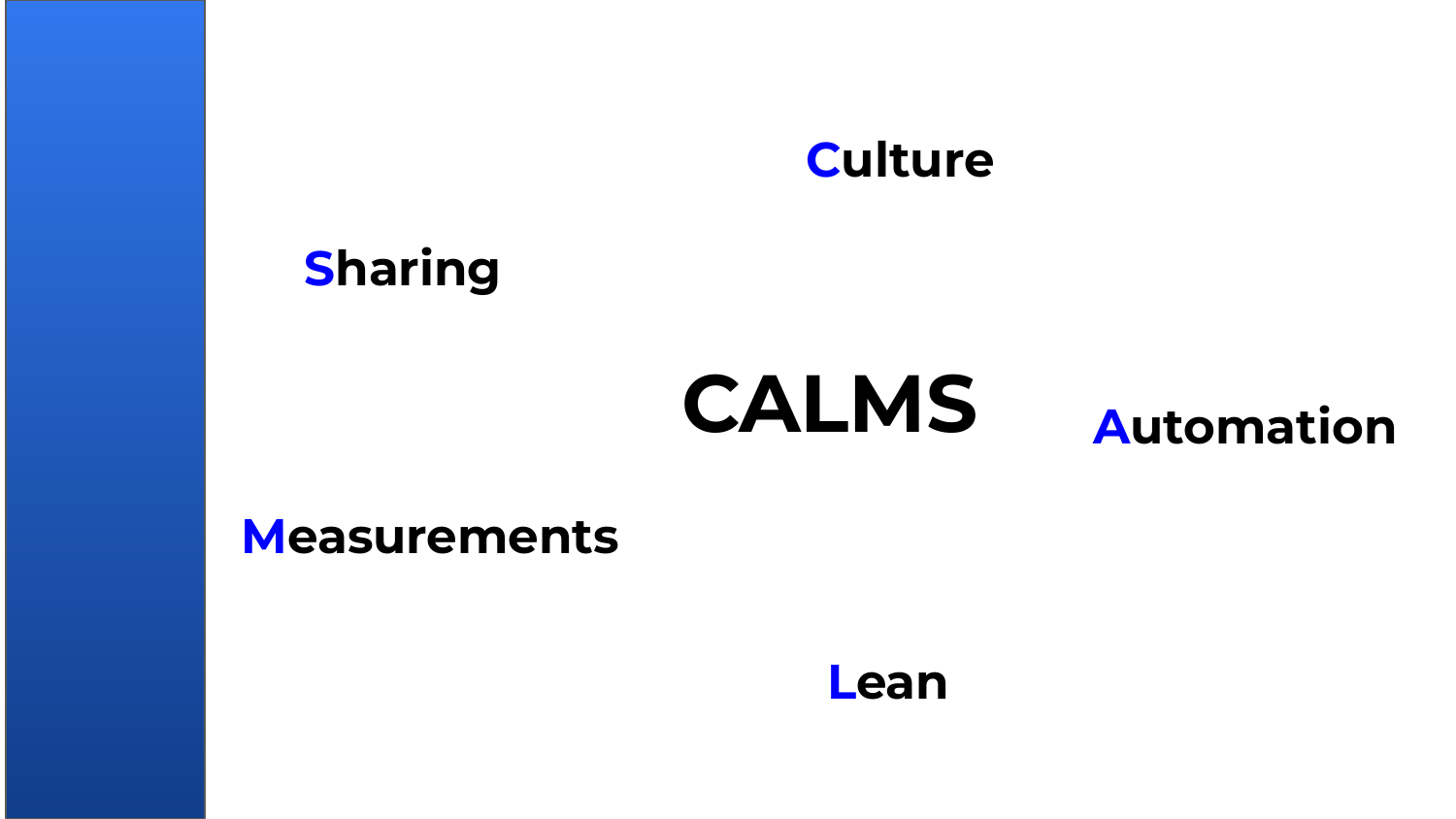

Culture
Sharing
# CALMS
Automation
Measurements
Lean